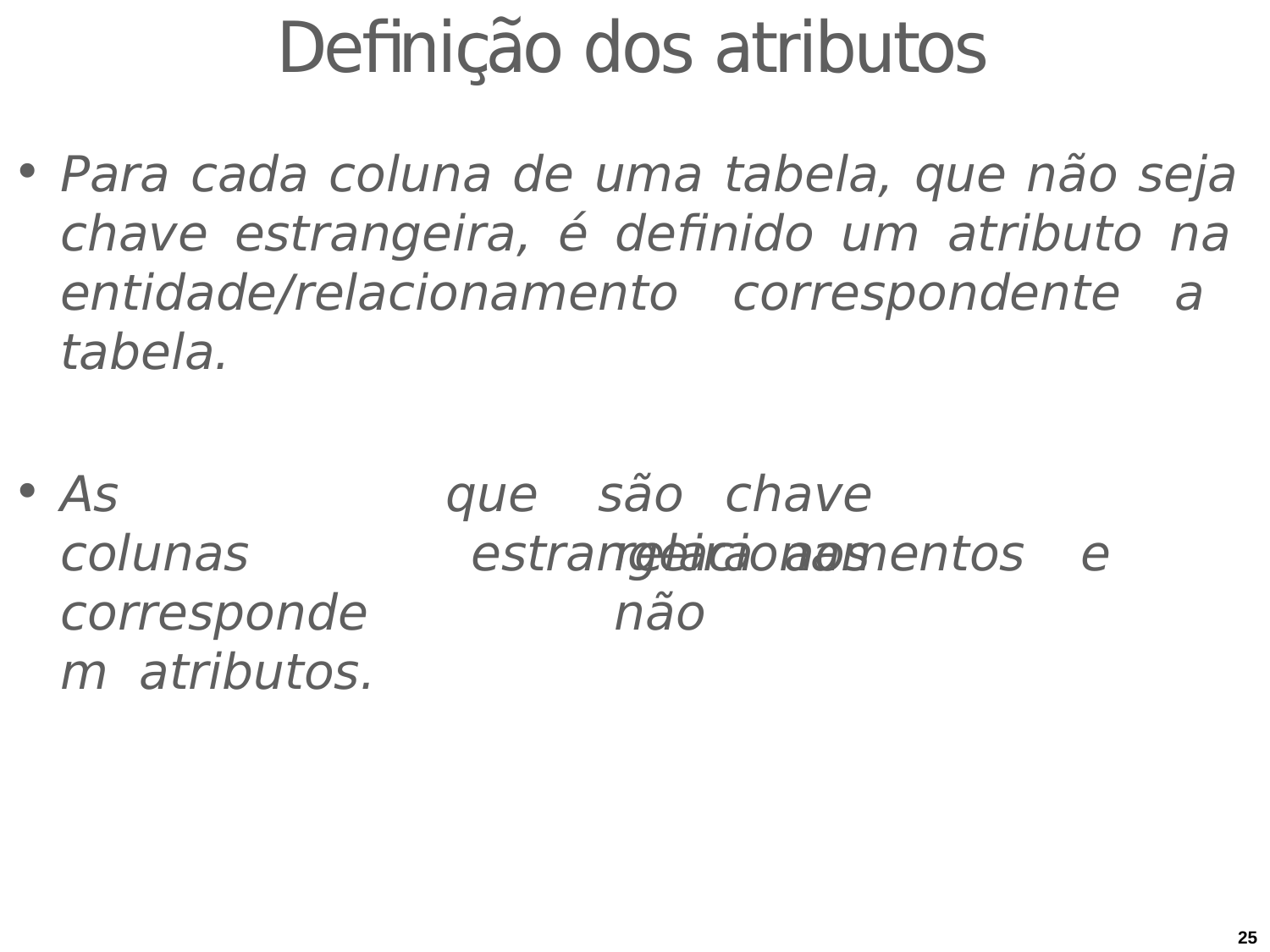

# Definição dos atributos
Para cada coluna de uma tabela, que não seja  chave estrangeira, é definido um atributo na  entidade/relacionamento correspondente a  tabela.
As	colunas  correspondem  atributos.
que	são	chave	estrangeira  aos
relacionamentos	e	não
25